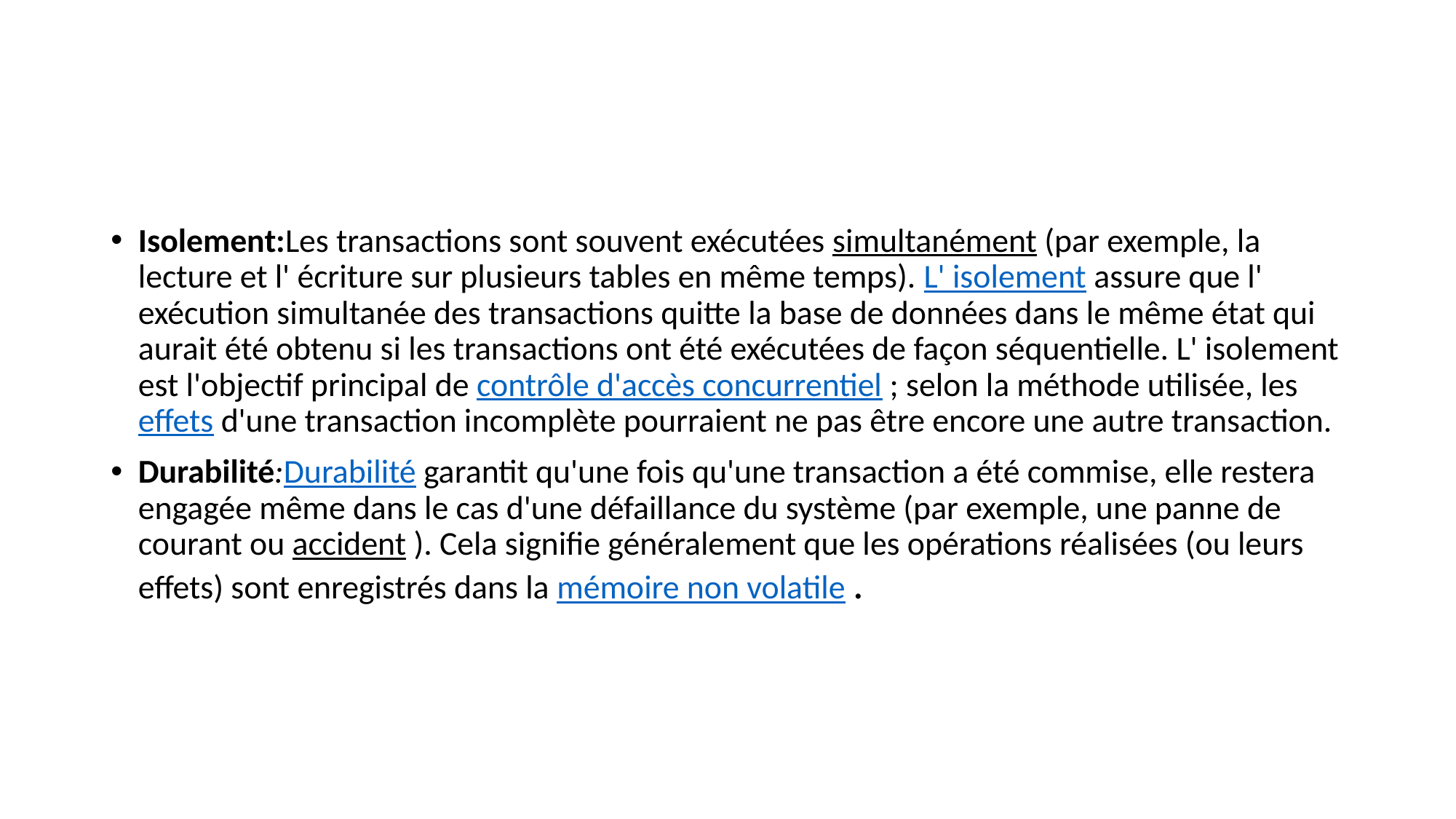

Isolement:Les transactions sont souvent exécutées simultanément (par exemple, la lecture et l' écriture sur plusieurs tables en même temps). L' isolement assure que l' exécution simultanée des transactions quitte la base de données dans le même état qui aurait été obtenu si les transactions ont été exécutées de façon séquentielle. L' isolement est l'objectif principal de contrôle d'accès concurrentiel ; selon la méthode utilisée, les effets d'une transaction incomplète pourraient ne pas être encore une autre transaction.
Durabilité:Durabilité garantit qu'une fois qu'une transaction a été commise, elle restera engagée même dans le cas d'une défaillance du système (par exemple, une panne de courant ou accident ). Cela signifie généralement que les opérations réalisées (ou leurs effets) sont enregistrés dans la mémoire non volatile .